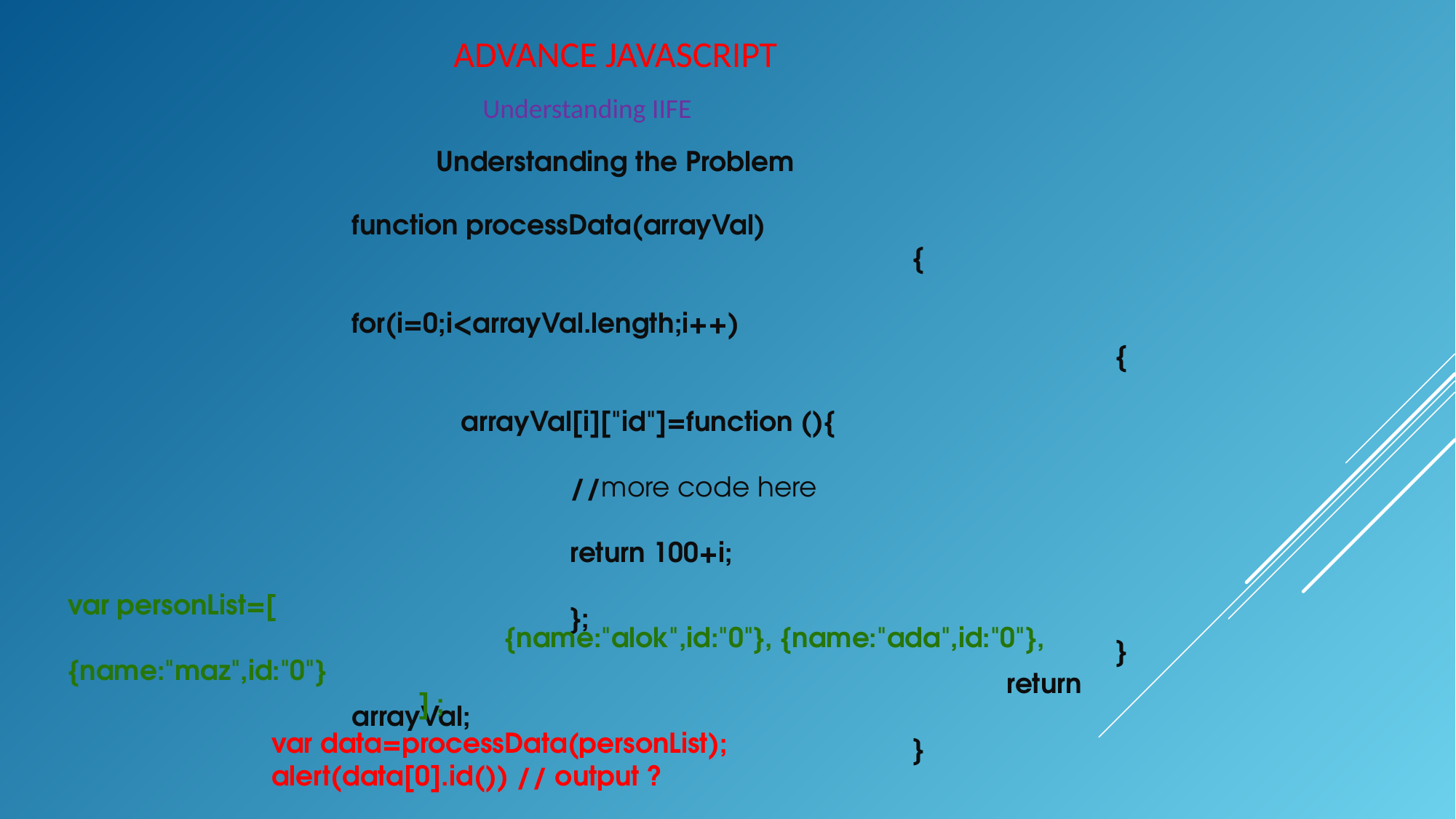

ADVANCE JAVASCRIPT
Understanding IIFE
Understanding the Problem
function processData(arrayVal)
					  {
							for(i=0;i<arrayVal.length;i++)
							{
								arrayVal[i]["id"]=function (){
									//more code here
									return 100+i;
									};
							}
						return arrayVal;
					  }
var personList=[
				{name:"alok",id:"0"}, {name:"ada",id:"0"}, {name:"maz",id:"0"}
			   ] ;
var data=processData(personList);
alert(data[0].id()) // output ?